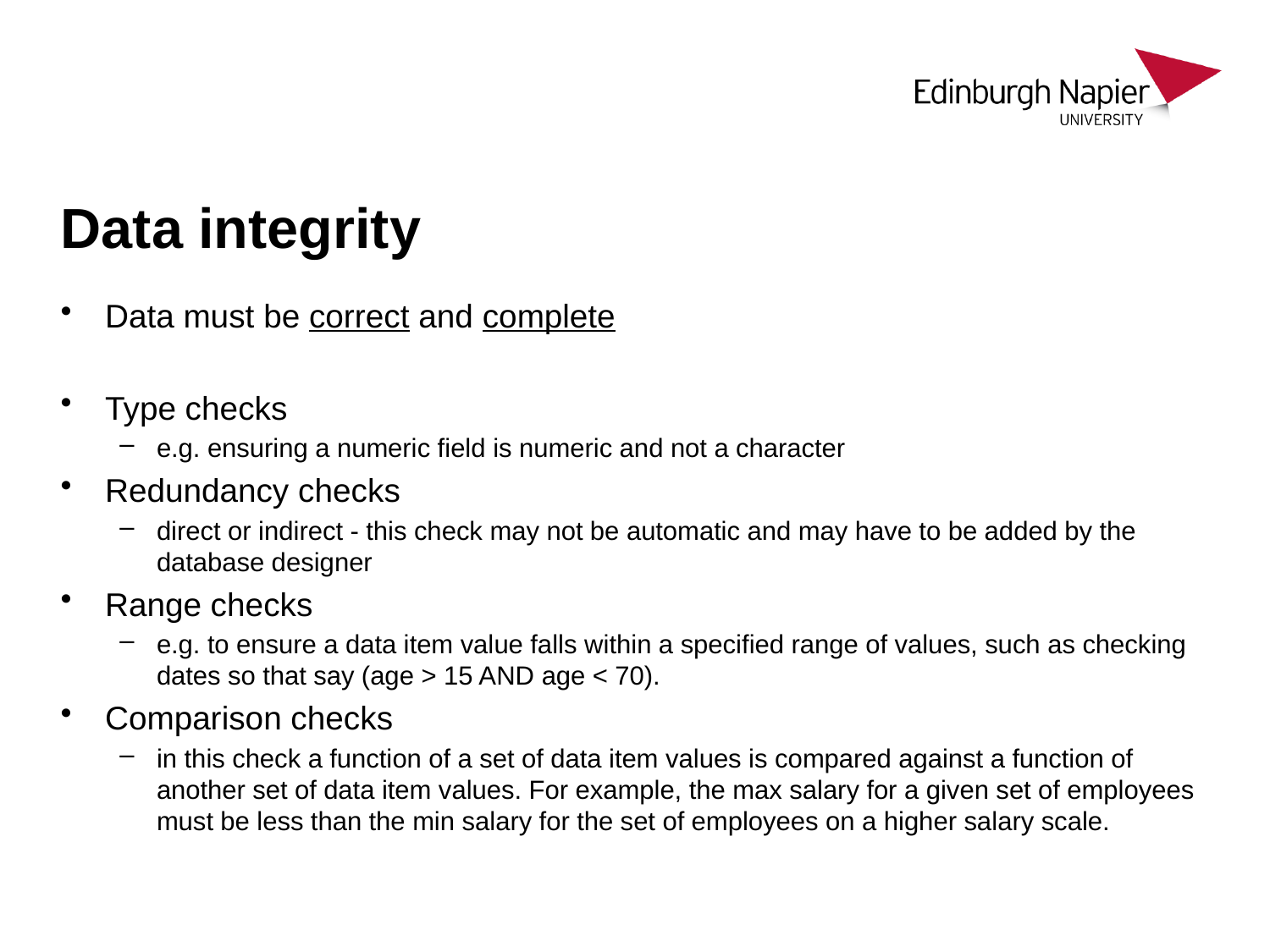

# Data integrity
Data must be correct and complete

Type checks
e.g. ensuring a numeric field is numeric and not a character
Redundancy checks
direct or indirect - this check may not be automatic and may have to be added by the database designer
Range checks
e.g. to ensure a data item value falls within a specified range of values, such as checking dates so that say (age > 15 AND age < 70).
Comparison checks
in this check a function of a set of data item values is compared against a function of another set of data item values. For example, the max salary for a given set of employees must be less than the min salary for the set of employees on a higher salary scale.